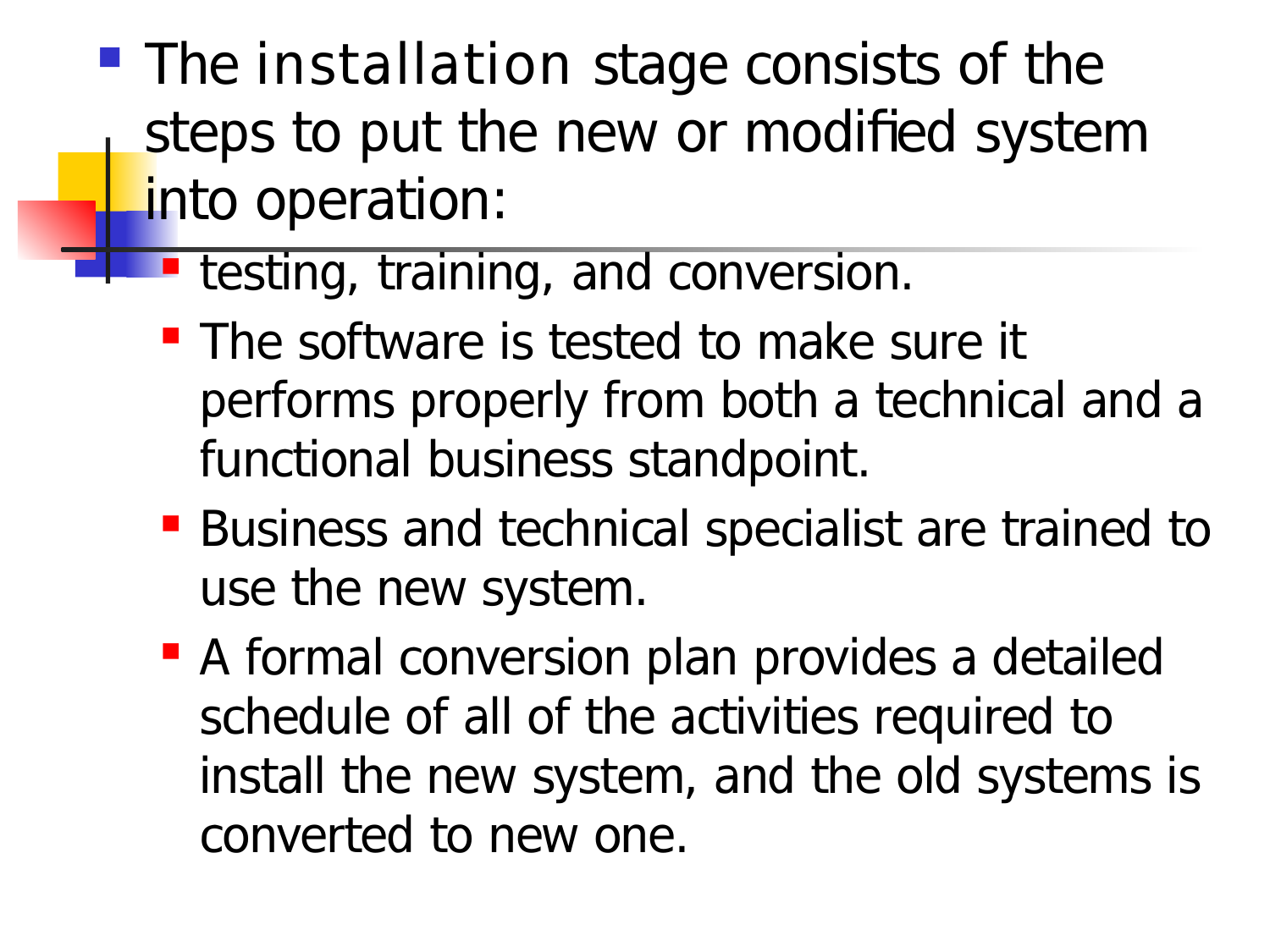

The installation stage consists of the steps to put the new or modified system into operation:
testing, training, and conversion.
The software is tested to make sure it performs properly from both a technical and a functional business standpoint.
Business and technical specialist are trained to use the new system.
A formal conversion plan provides a detailed schedule of all of the activities required to install the new system, and the old systems is converted to new one.